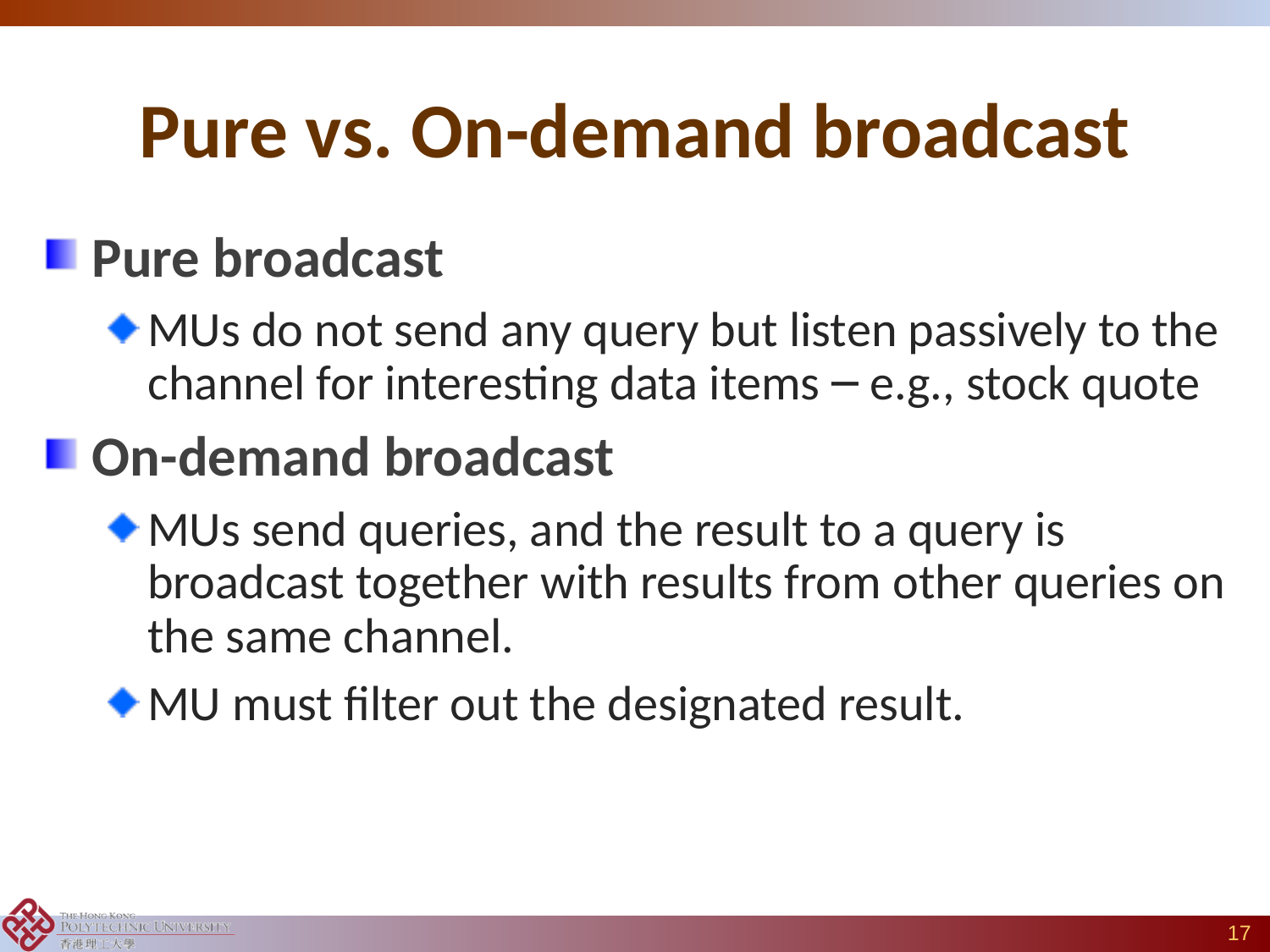

# Pure vs. On-demand broadcast
Pure broadcast
MUs do not send any query but listen passively to the channel for interesting data items – e.g., stock quote
On-demand broadcast
MUs send queries, and the result to a query is broadcast together with results from other queries on the same channel.
MU must filter out the designated result.